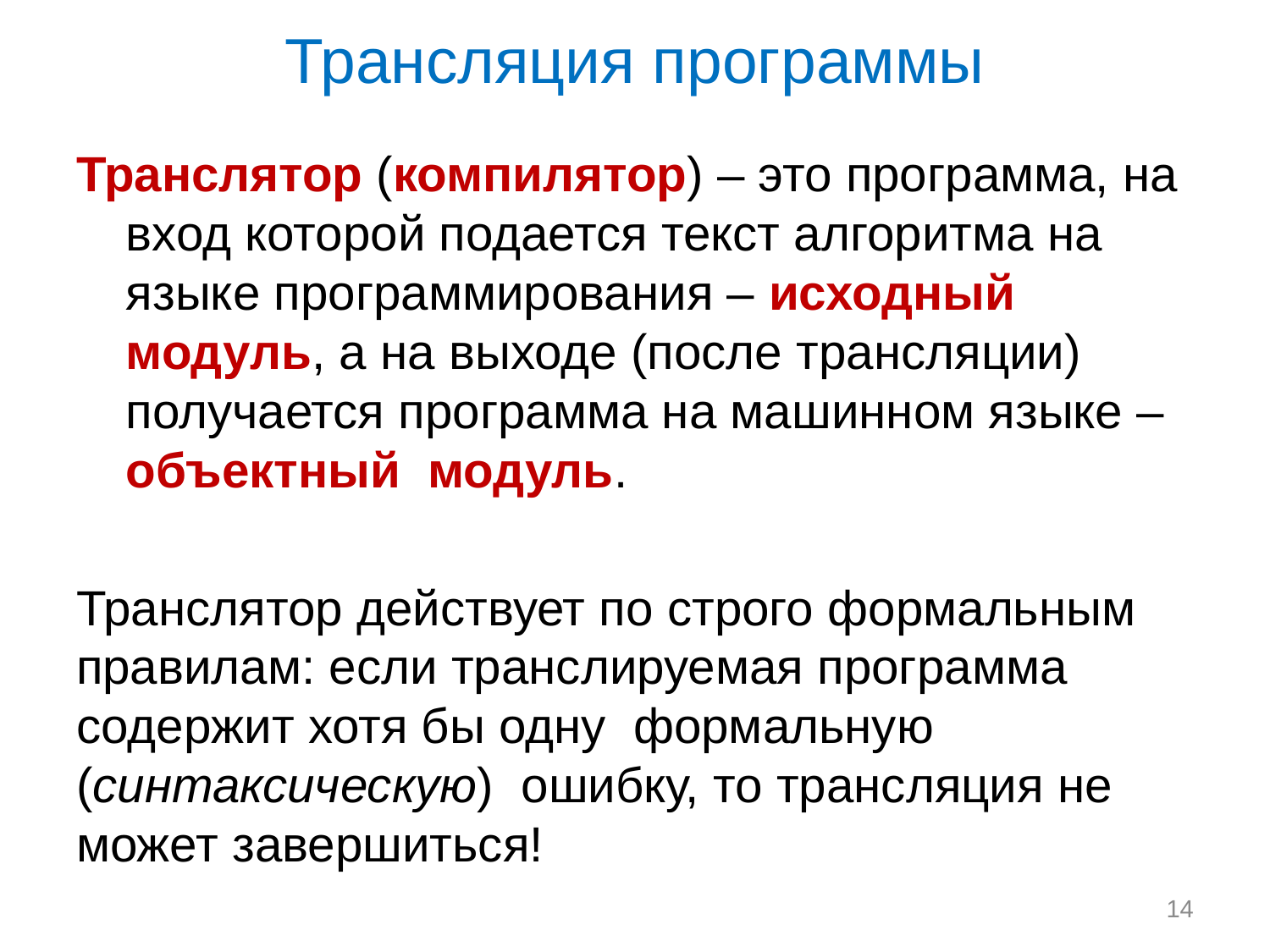

# Трансляция программы
Транслятор (компилятор) – это программа, на вход которой подается текст алгоритма на языке программирования – исходный модуль, а на выходе (после трансляции) получается программа на машинном языке –  объектный  модуль.

Транслятор действует по строго формальным правилам: если транслируемая программа содержит хотя бы одну  формальную (синтаксическую)  ошибку, то трансляция не может завершиться!

14